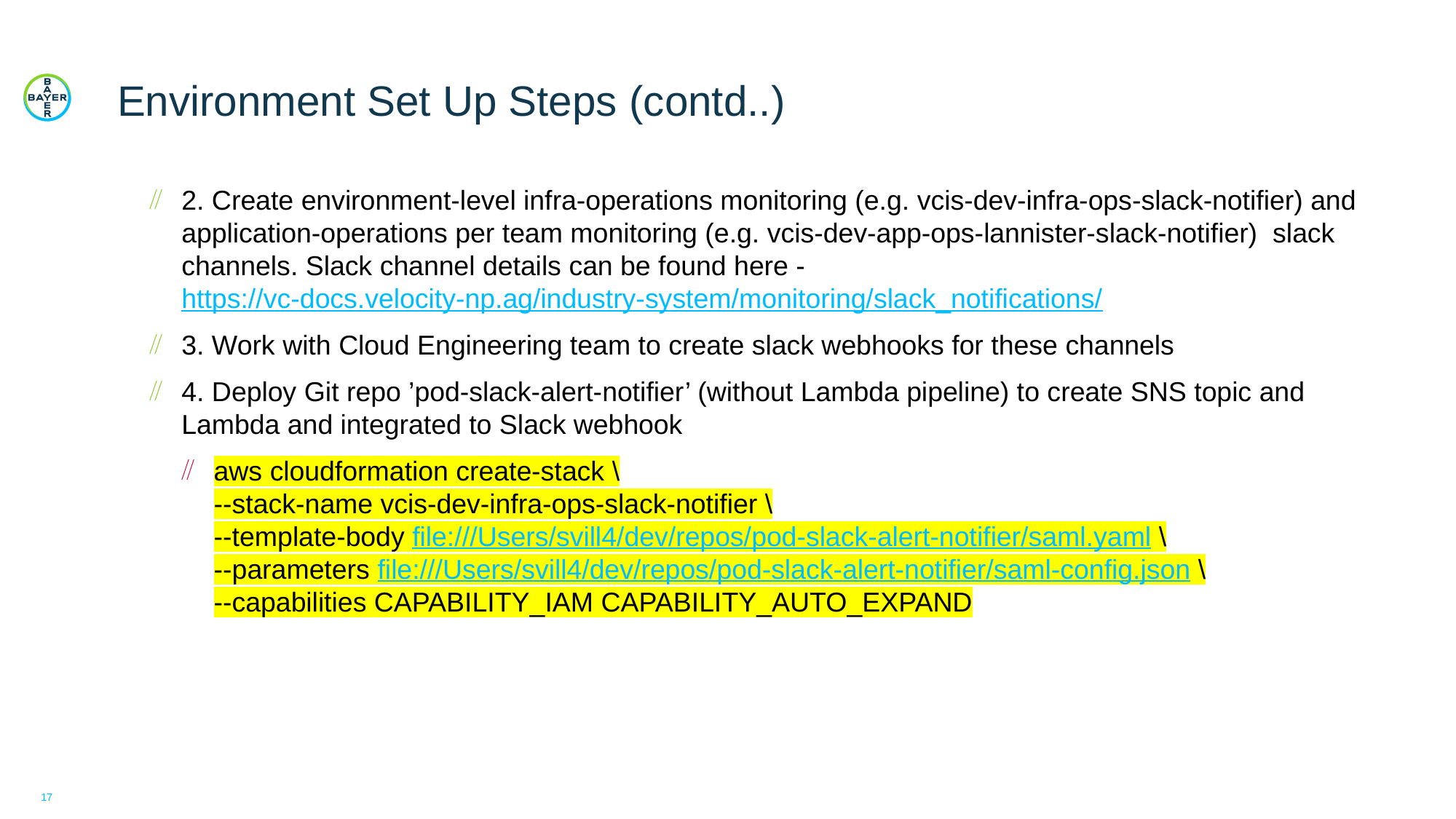

# Environment Set Up Steps (contd..)

2. Create environment-level infra-operations monitoring (e.g. vcis-dev-infra-ops-slack-notifier) and application-operations per team monitoring (e.g. vcis-dev-app-ops-lannister-slack-notifier)  slack channels. Slack channel details can be found here - https://vc-docs.velocity-np.ag/industry-system/monitoring/slack_notifications/
3. Work with Cloud Engineering team to create slack webhooks for these channels
4. Deploy Git repo ’pod-slack-alert-notifier’ (without Lambda pipeline) to create SNS topic and Lambda and integrated to Slack webhook
aws cloudformation create-stack \
--stack-name vcis-dev-infra-ops-slack-notifier \
--template-body file:///Users/svill4/dev/repos/pod-slack-alert-notifier/saml.yaml \
--parameters file:///Users/svill4/dev/repos/pod-slack-alert-notifier/saml-config.json \
--capabilities CAPABILITY_IAM CAPABILITY_AUTO_EXPAND
17